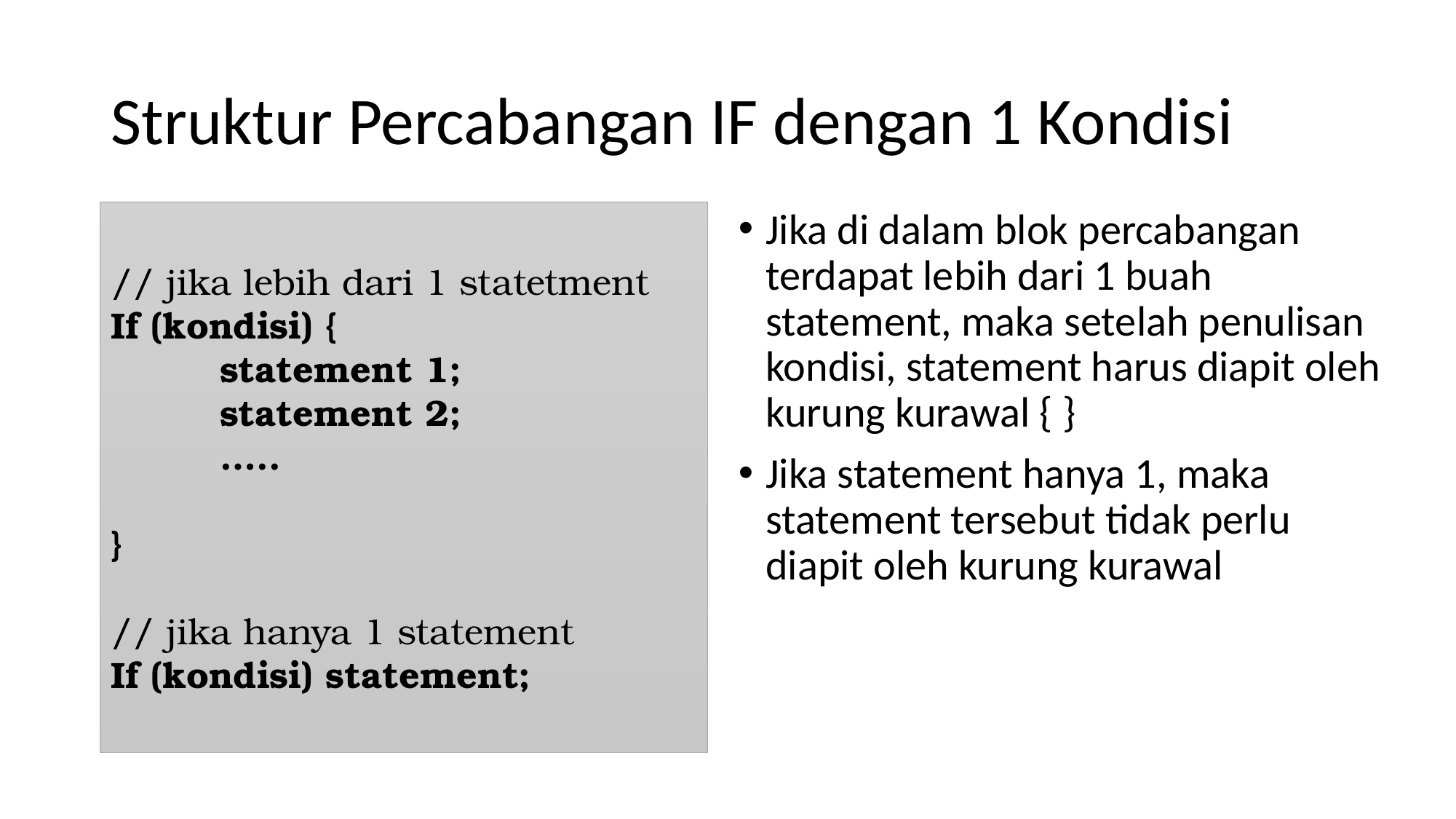

# Struktur Percabangan IF dengan 1 Kondisi
// jika lebih dari 1 statetment
If (kondisi) {
	statement 1;
	statement 2;
	…..

}

// jika hanya 1 statement
If (kondisi) statement;
Jika di dalam blok percabangan terdapat lebih dari 1 buah statement, maka setelah penulisan kondisi, statement harus diapit oleh kurung kurawal { }
Jika statement hanya 1, maka statement tersebut tidak perlu diapit oleh kurung kurawal